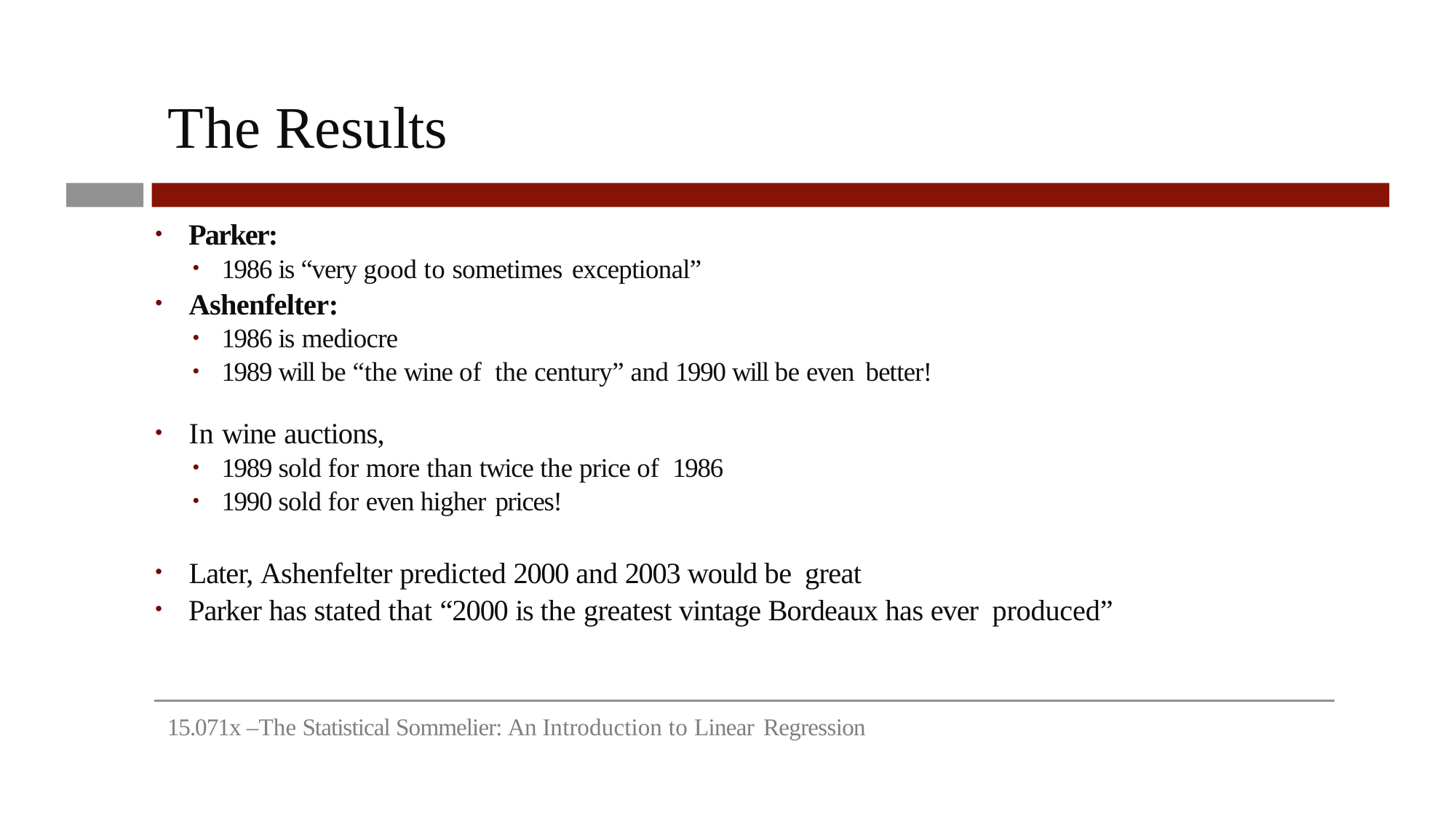

# The	Results
Parker:
1986 is “very good to sometimes exceptional”
Ashenfelter:
1986 is mediocre
1989 will be “the wine of  the century” and 1990 will be even better!

In wine auctions,
1989 sold for more than twice the price of 1986
1990 sold for even higher prices!

Later, Ashenfelter predicted 2000 and 2003 would be great
Parker has stated that “2000 is the greatest vintage Bordeaux has ever  produced”
1
15.071x –The Statistical Sommelier: An Introduction to Linear Regression